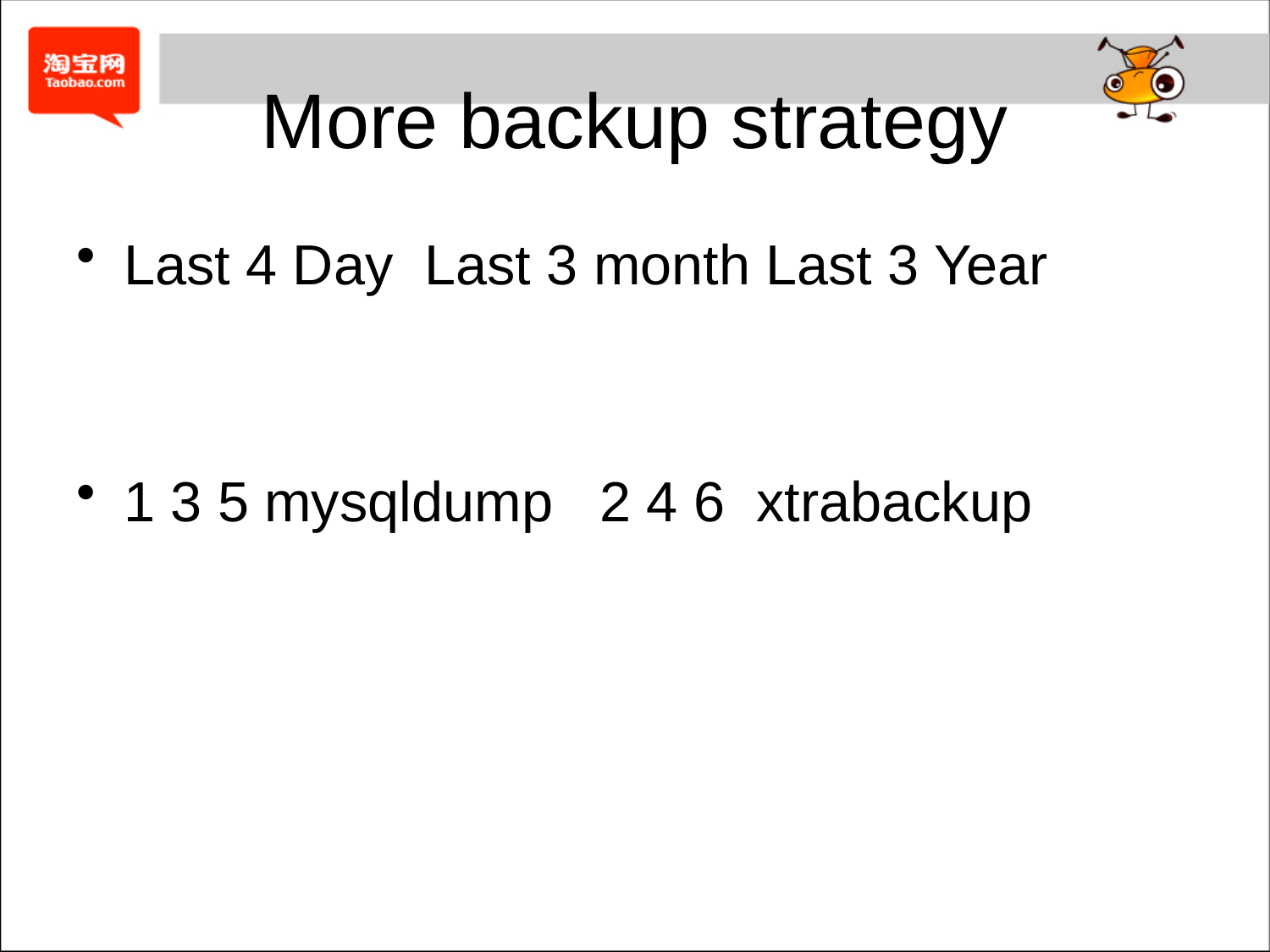

# More backup strategy
Last 4 Day  Last 3 month Last 3 Year

1 3 5 mysqldump   2 4 6  xtrabackup